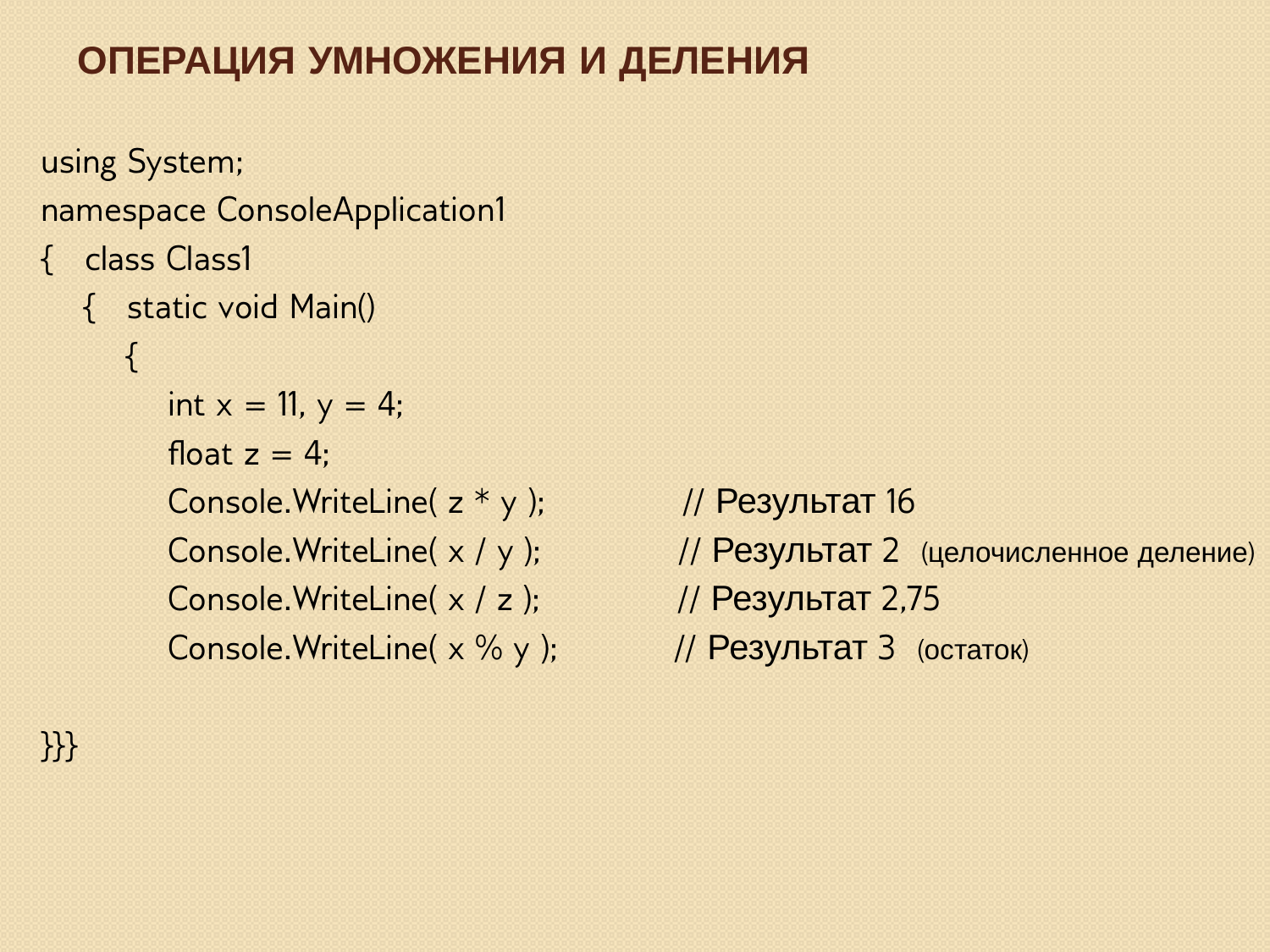

# Операция умножения и деления
using System;
namespace ConsoleApplication1
{   class Class1
    {   static void Main()
        {
            int x = 11, y = 4;
            float z = 4;
            Console.WriteLine( z * y );             // Результат 16
            Console.WriteLine( x / y );             // Результат 2  (целочисленное деление)
            Console.WriteLine( x / z );             // Результат 2,75
            Console.WriteLine( x % y );           // Результат 3  (остаток)

}}}